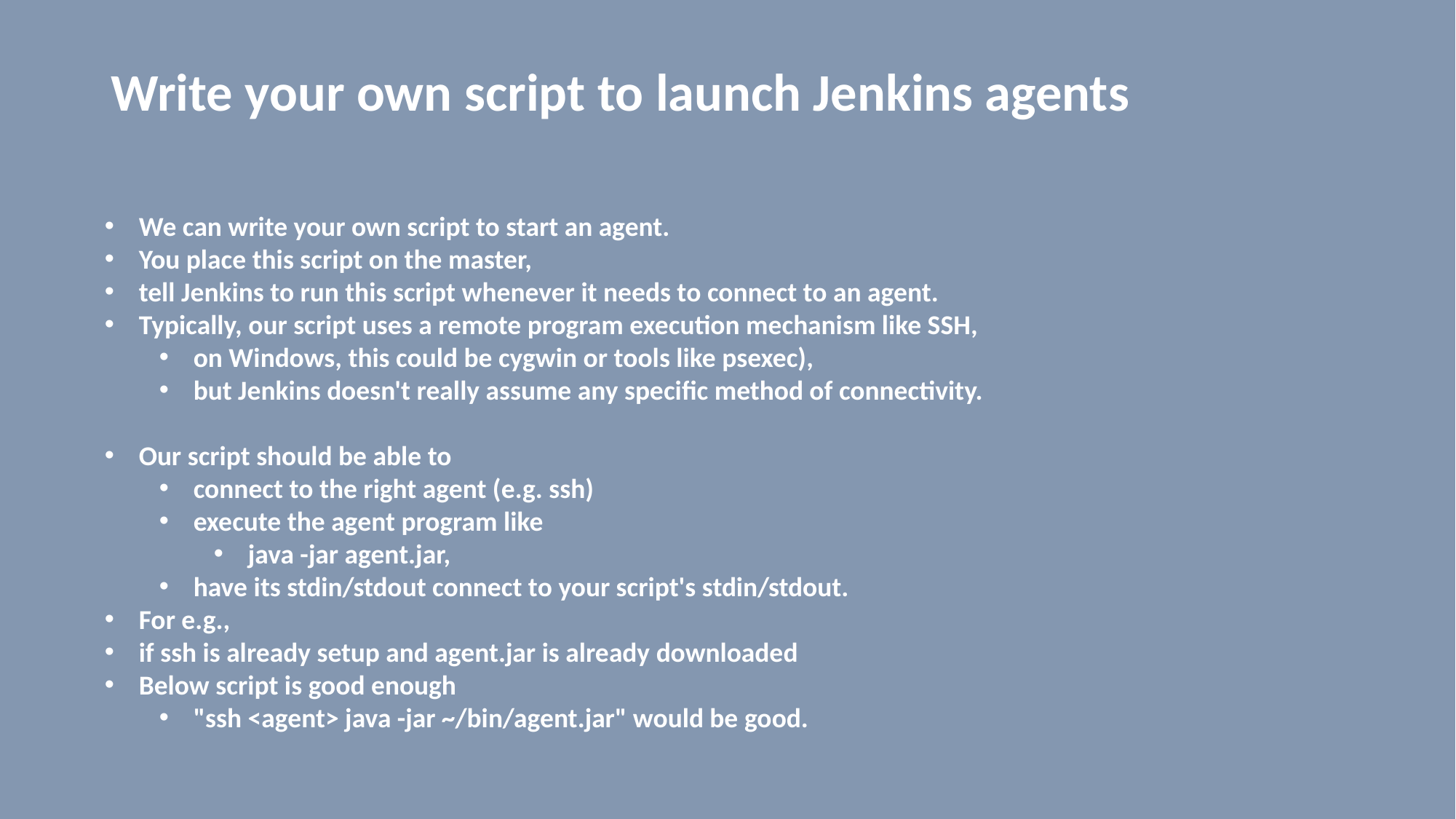

# Write your own script to launch Jenkins agents
We can write your own script to start an agent.
You place this script on the master,
tell Jenkins to run this script whenever it needs to connect to an agent.
Typically, our script uses a remote program execution mechanism like SSH,
on Windows, this could be cygwin or tools like psexec),
but Jenkins doesn't really assume any specific method of connectivity.

Our script should be able to
connect to the right agent (e.g. ssh)
execute the agent program like
java -jar agent.jar,
have its stdin/stdout connect to your script's stdin/stdout.
For e.g.,
if ssh is already setup and agent.jar is already downloaded
Below script is good enough
"ssh <agent> java -jar ~/bin/agent.jar" would be good.